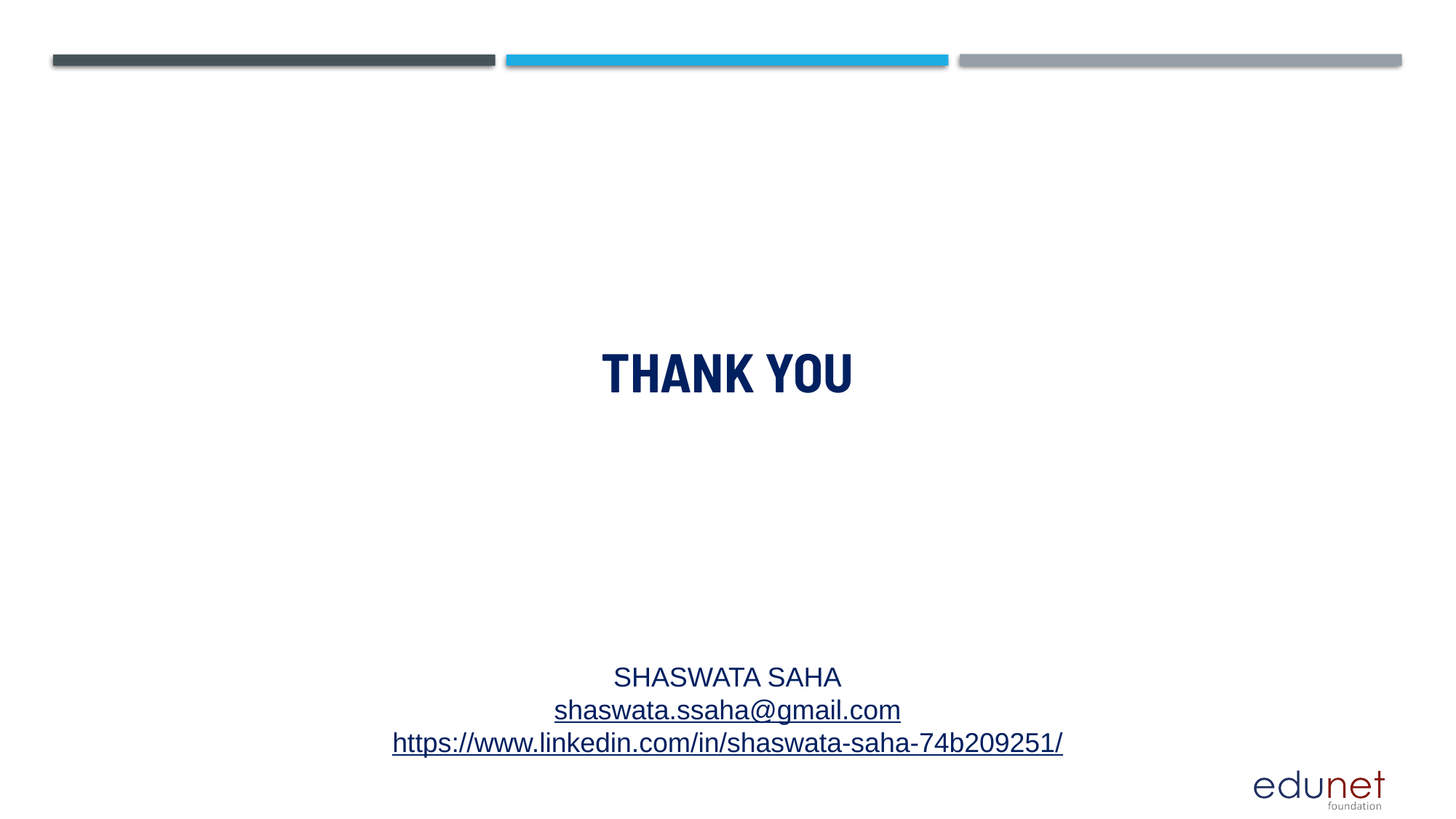

# THANK YOU
SHASWATA SAHA
shaswata.ssaha@gmail.com
https://www.linkedin.com/in/shaswata-saha-74b209251/